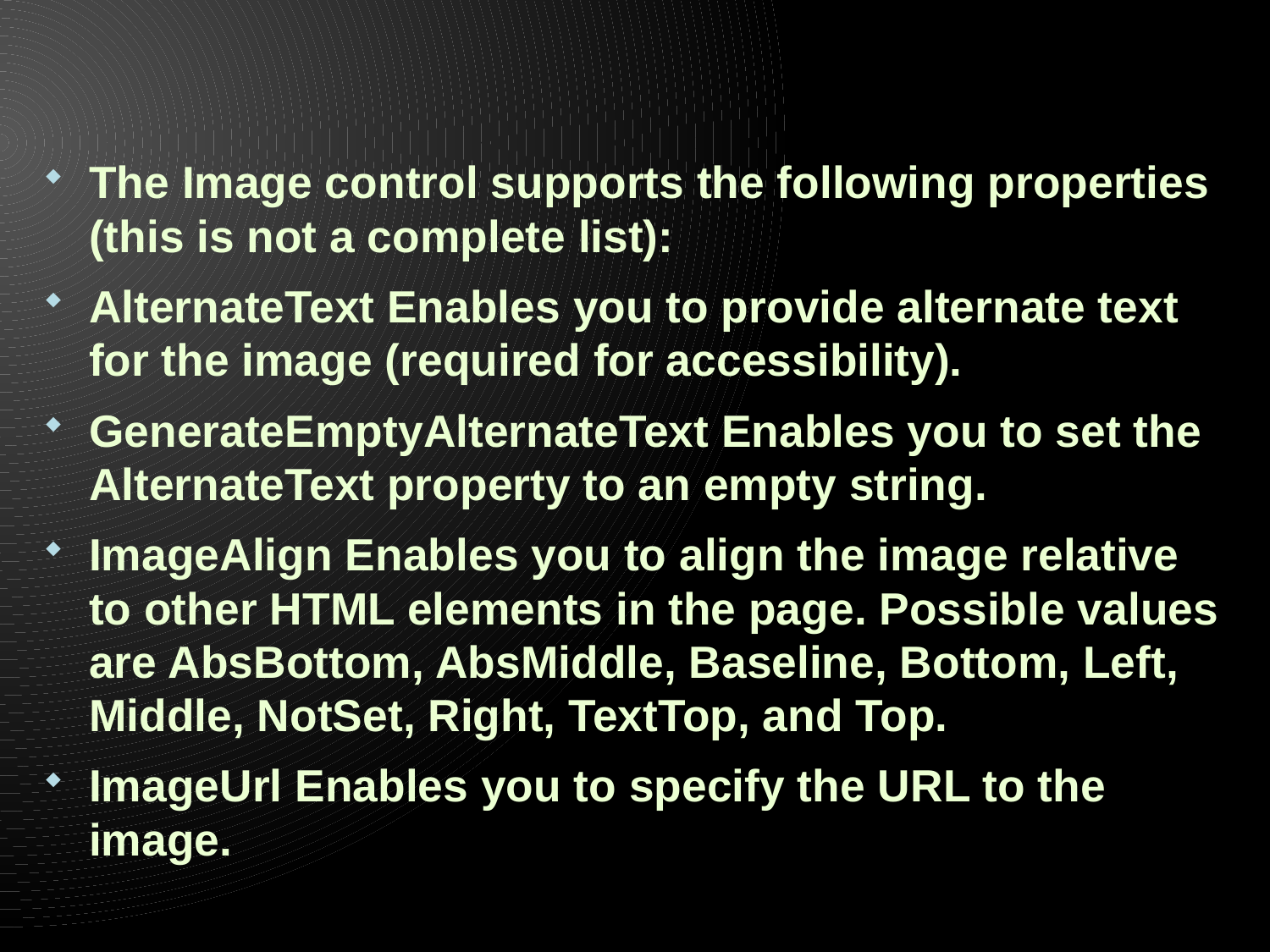

#
The Image control supports the following properties (this is not a complete list):
AlternateText Enables you to provide alternate text for the image (required for accessibility).
GenerateEmptyAlternateText Enables you to set the AlternateText property to an empty string.
ImageAlign Enables you to align the image relative to other HTML elements in the page. Possible values are AbsBottom, AbsMiddle, Baseline, Bottom, Left, Middle, NotSet, Right, TextTop, and Top.
ImageUrl Enables you to specify the URL to the image.